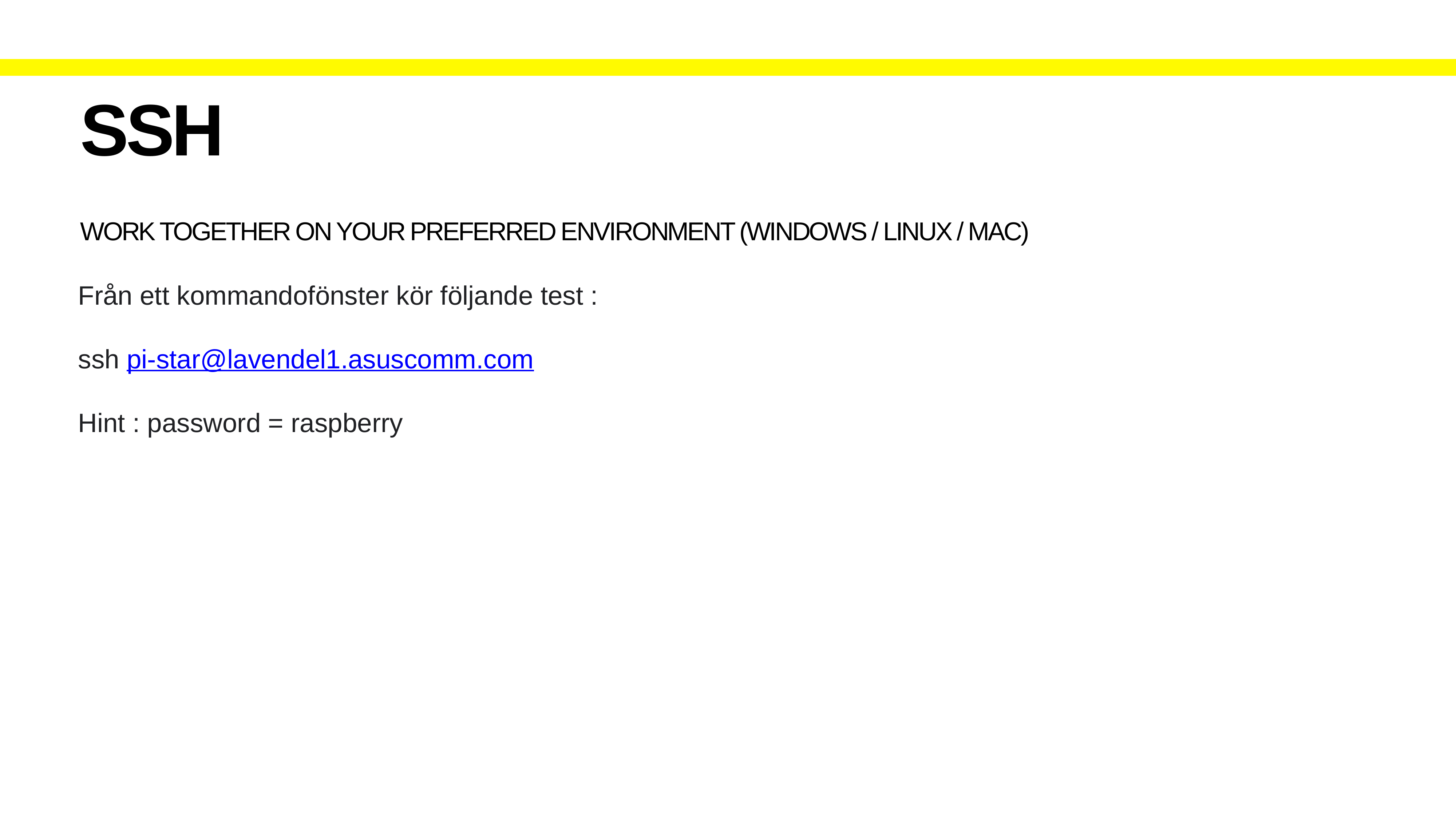

# SSH
work together on your preferred environment (windows / LINUX / MAC)
Från ett kommandofönster kör följande test :

ssh pi-star@lavendel1.asuscomm.com

Hint : password = raspberry